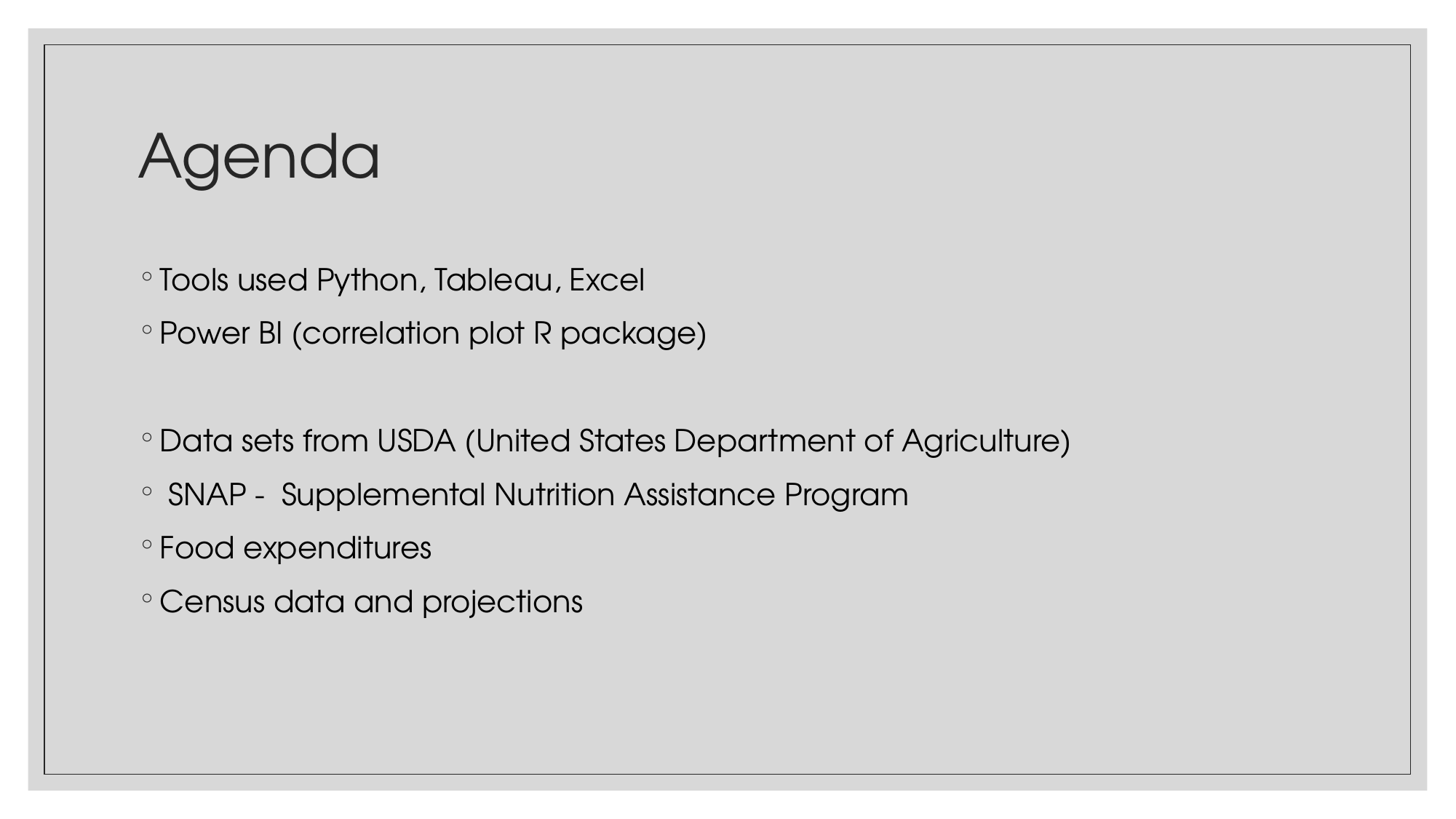

# Agenda
Tools used Python, Tableau, Excel
Power BI (correlation plot R package)

Data sets from USDA (United States Department of Agriculture)
 SNAP -  Supplemental Nutrition Assistance Program
Food expenditures
Census data and projections